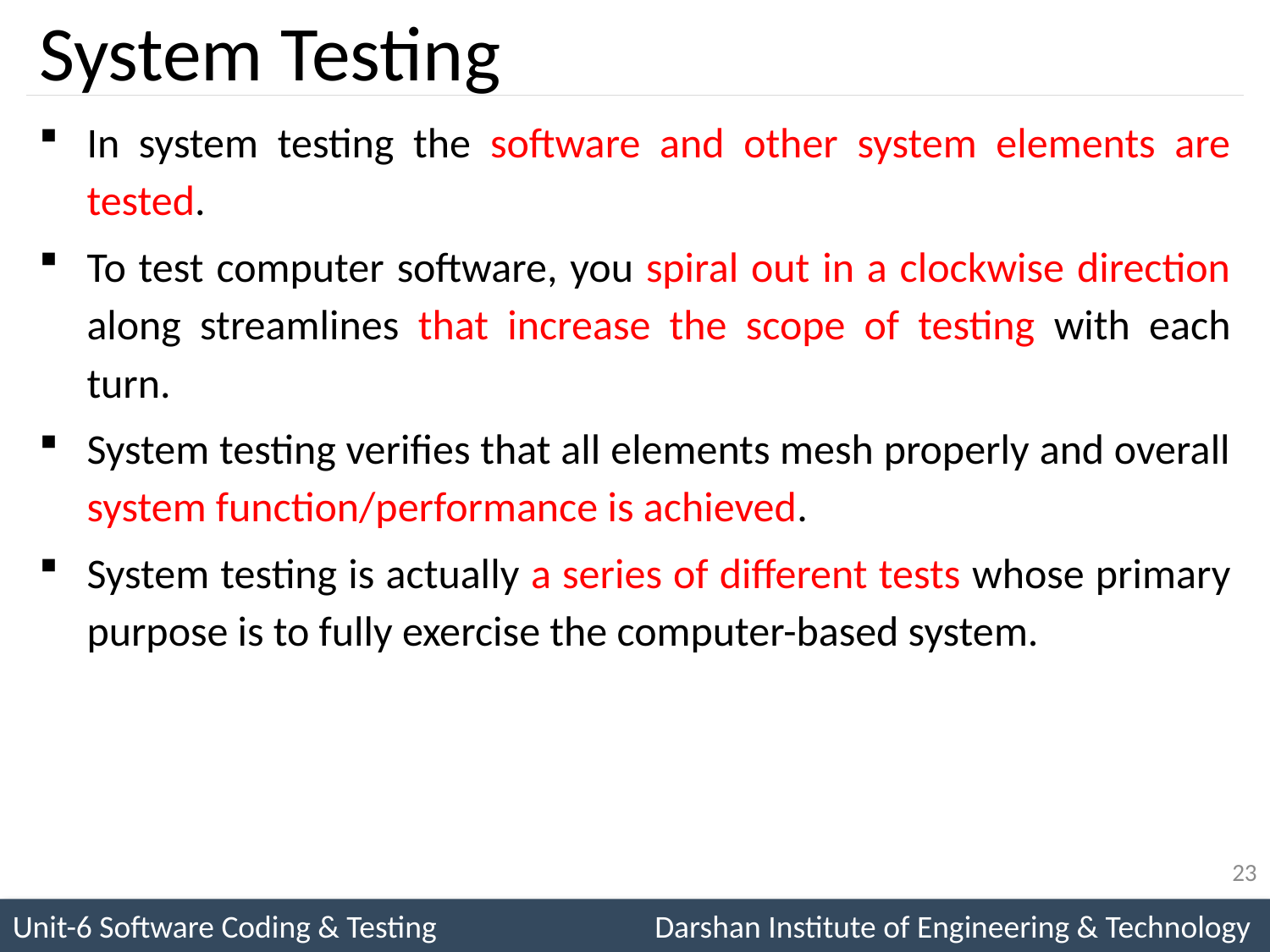

# System Testing
In system testing the software and other system elements are tested.
To test computer software, you spiral out in a clockwise direction along streamlines that increase the scope of testing with each turn.
System testing verifies that all elements mesh properly and overall system function/performance is achieved.
System testing is actually a series of different tests whose primary purpose is to fully exercise the computer-based system.
23